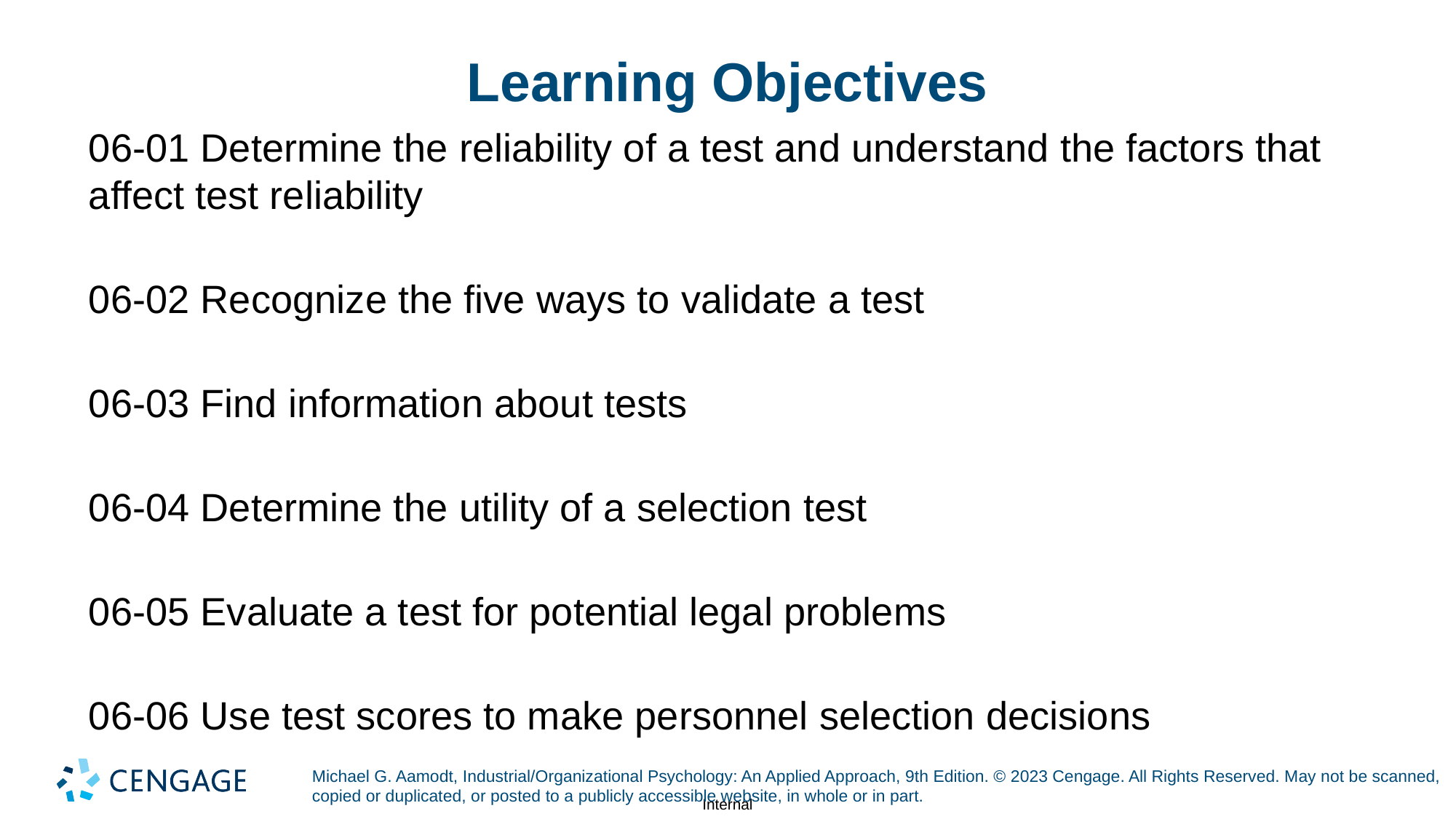

# Learning Objectives
06-01 Determine the reliability of a test and understand the factors that affect test reliability
06-02 Recognize the five ways to validate a test
06-03 Find information about tests
06-04 Determine the utility of a selection test
06-05 Evaluate a test for potential legal problems
06-06 Use test scores to make personnel selection decisions